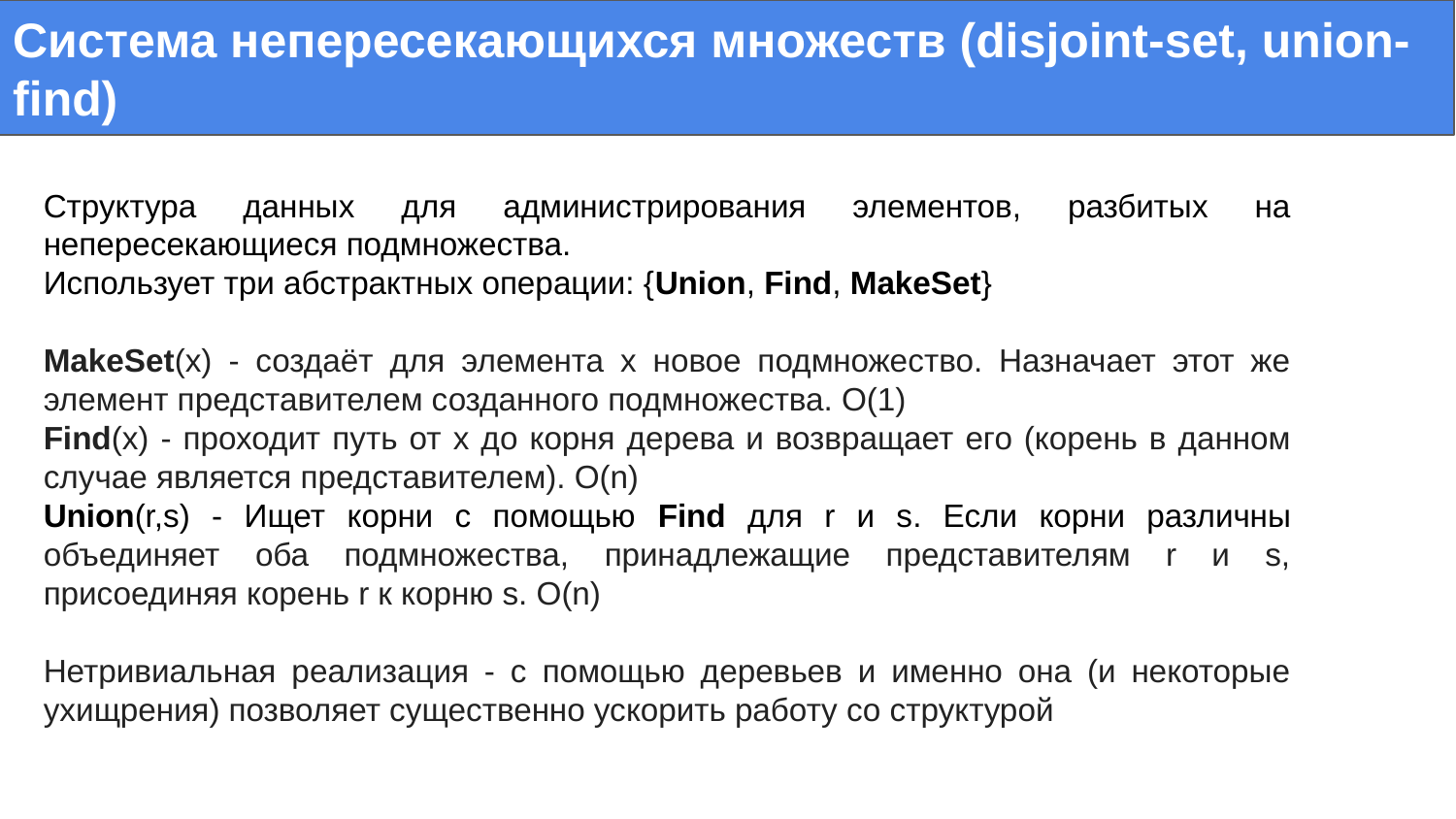

Система непересекающихся множеств (disjoint-set, union-find)
#
Структура данных для администрирования элементов, разбитых на непересекающиеся подмножества.
Использует три абстрактных операции: {Union, Find, MakeSet}

MakeSet(x) - создаёт для элемента x новое подмножество. Назначает этот же элемент представителем созданного подмножества. O(1)
Find(x) - проходит путь от x до корня дерева и возвращает его (корень в данном случае является представителем). O(n)
Union(r,s) - Ищет корни с помощью Find для r и s. Если корни различны объединяет оба подмножества, принадлежащие представителям r и s, присоединяя корень r к корню s. O(n)

Нетривиальная реализация - с помощью деревьев и именно она (и некоторые ухищрения) позволяет существенно ускорить работу со структурой